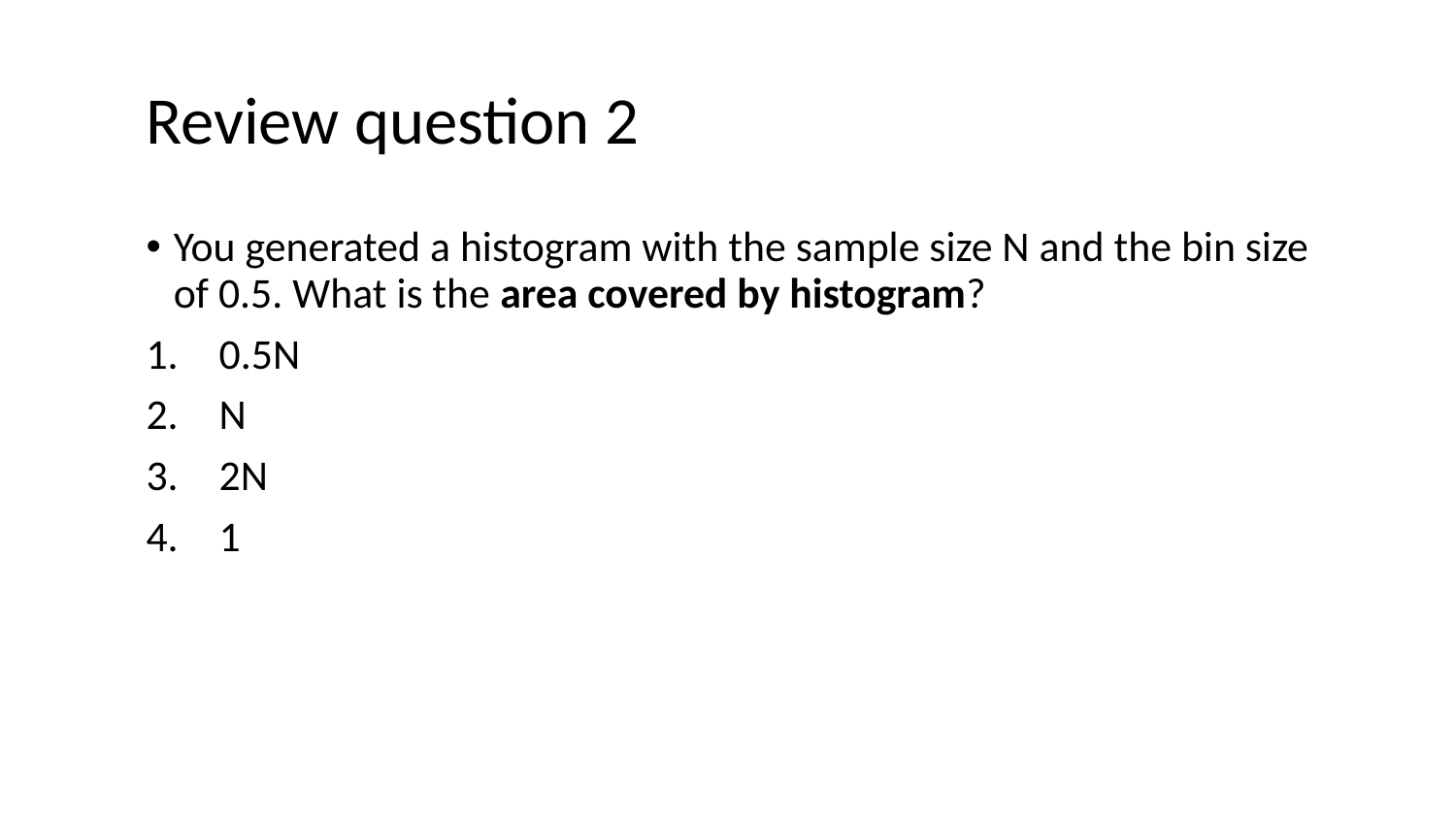

# Review question 2
You generated a histogram with the sample size N and the bin size of 0.5. What is the area covered by histogram?
0.5N
N
2N
1